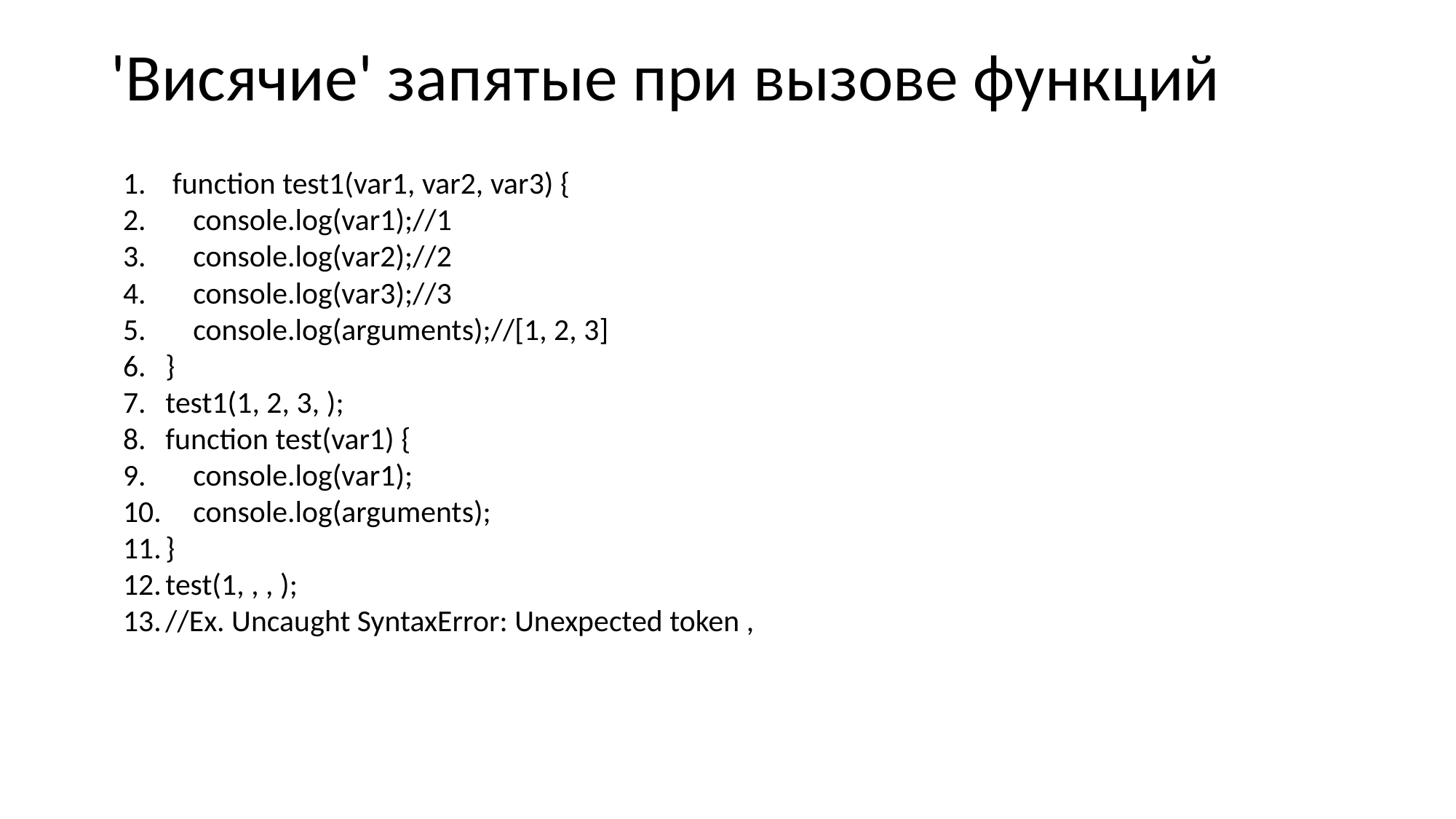

# 'Висячие' запятые при вызове функций
 function test1(var1, var2, var3) {
    console.log(var1);//1
    console.log(var2);//2
    console.log(var3);//3
    console.log(arguments);//[1, 2, 3]
}
test1(1, 2, 3, );
function test(var1) {
    console.log(var1);
    console.log(arguments);
}
test(1, , , );
//Ex. Uncaught SyntaxError: Unexpected token ,